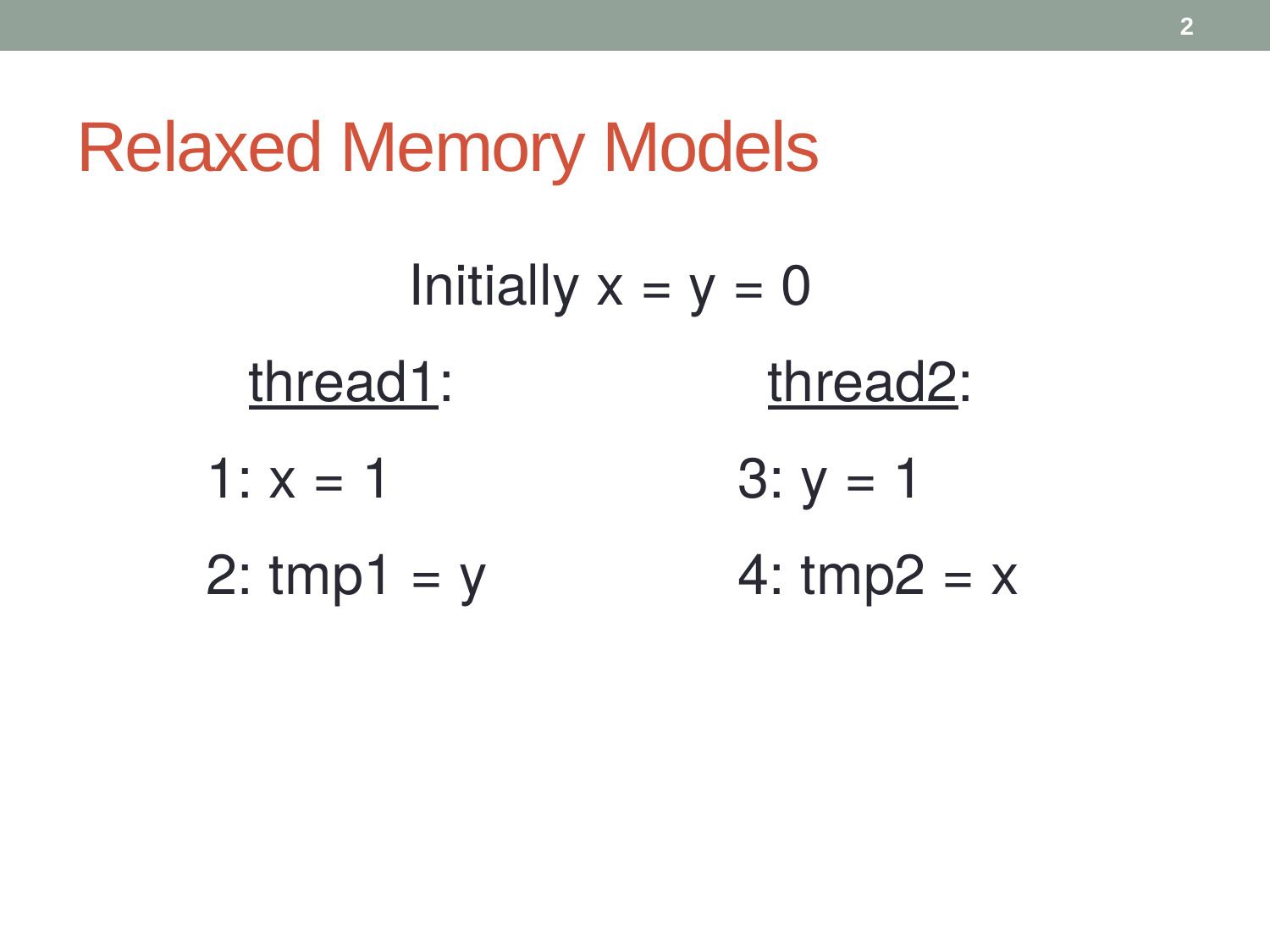

2
# Relaxed Memory Models
     Initially x = y = 0
           thread1:                    thread2:
           1: x = 1                      3: y = 1
           2: tmp1 = y                4: tmp2 = x